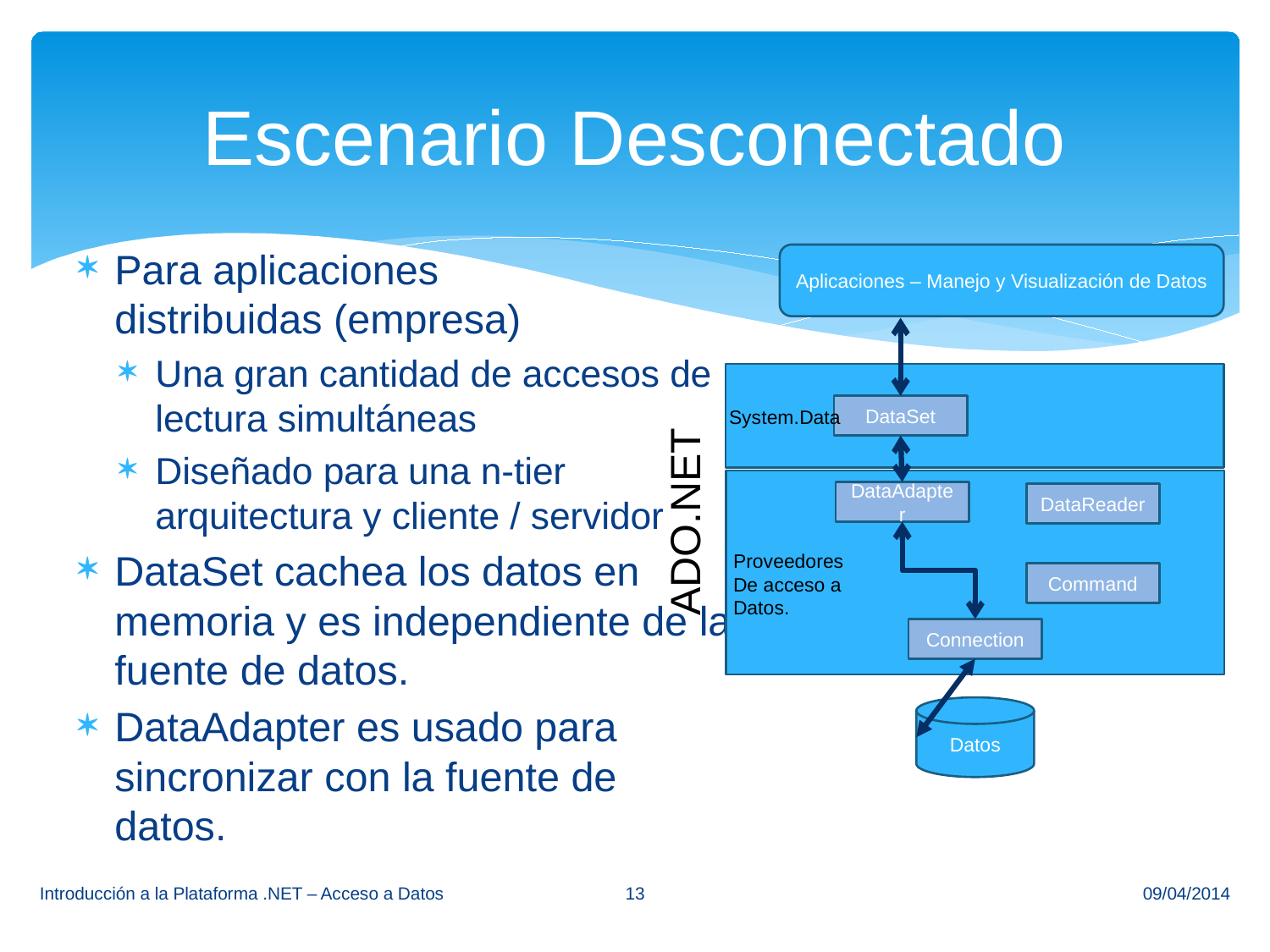

# Escenario Desconectado
Para aplicaciones distribuidas (empresa)
Una gran cantidad de accesos de lectura simultáneas
Diseñado para una n-tier arquitectura y cliente / servidor
DataSet cachea los datos en memoria y es independiente de la fuente de datos.
DataAdapter es usado para sincronizar con la fuente de datos.
Aplicaciones – Manejo y Visualización de Datos

DataSet
System.Data

ADO.NET
DataAdapter
DataReader
Proveedores
De acceso a
Datos.
Command
Connection
Datos
13
Introducción a la Plataforma .NET – Acceso a Datos
09/04/2014